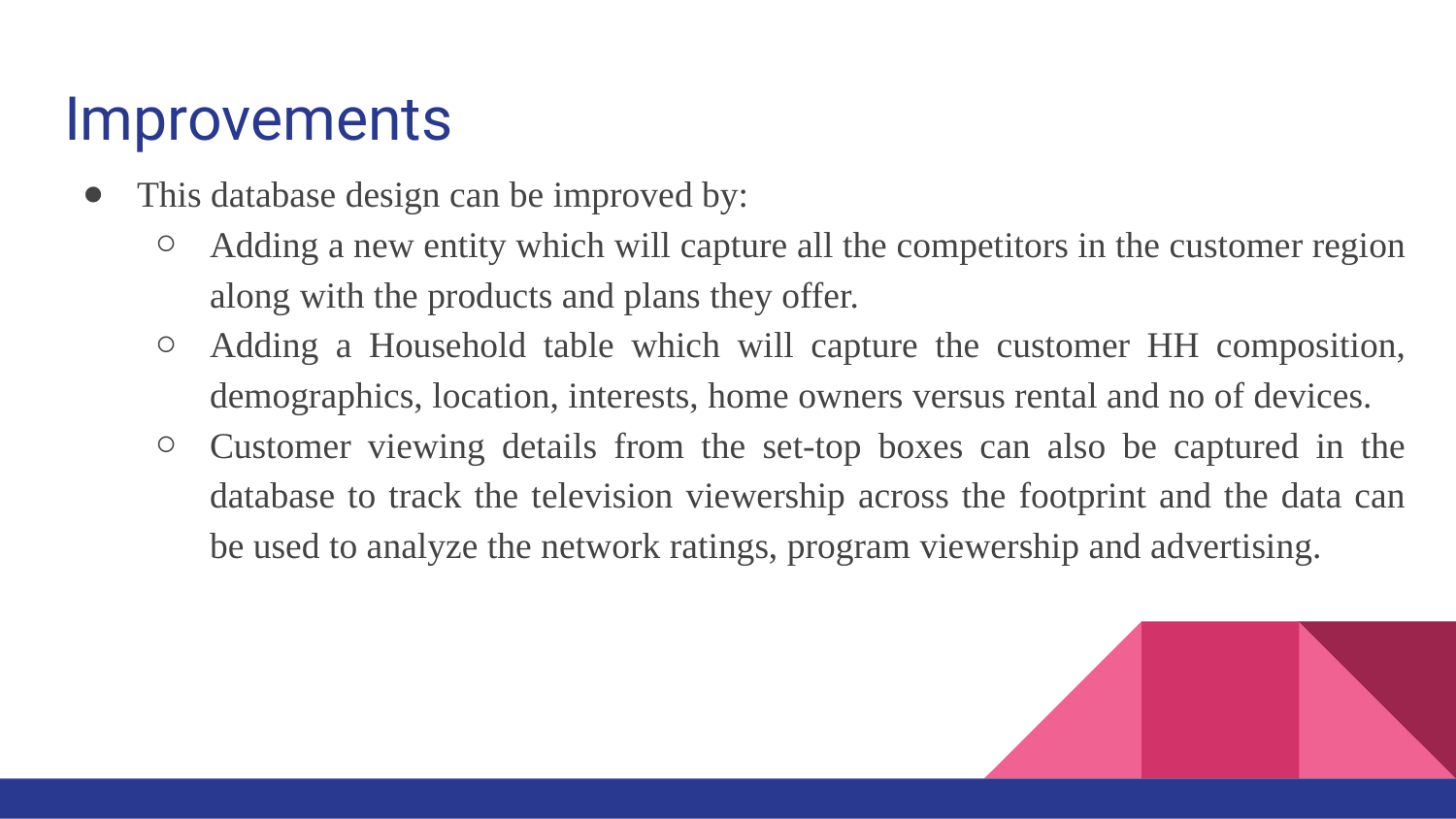

# Improvements
This database design can be improved by:
Adding a new entity which will capture all the competitors in the customer region along with the products and plans they offer.
Adding a Household table which will capture the customer HH composition, demographics, location, interests, home owners versus rental and no of devices.
Customer viewing details from the set-top boxes can also be captured in the database to track the television viewership across the footprint and the data can be used to analyze the network ratings, program viewership and advertising.